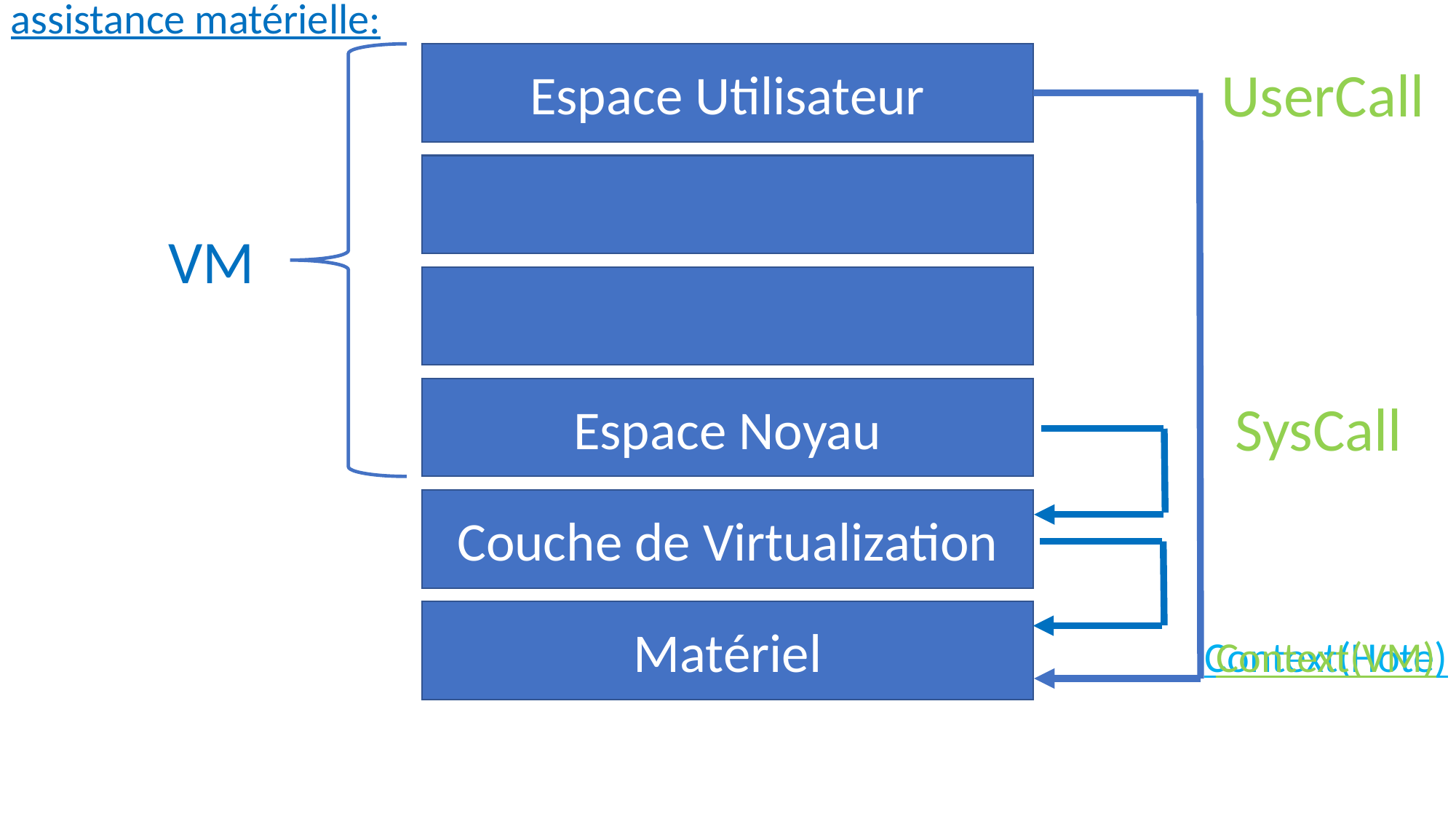

assistance matérielle:

Espace Utilisateur
UserCall

VM

Espace Noyau
SysCall
Couche de Virtualization
Matériel
Context(Hote)
Context(VM)